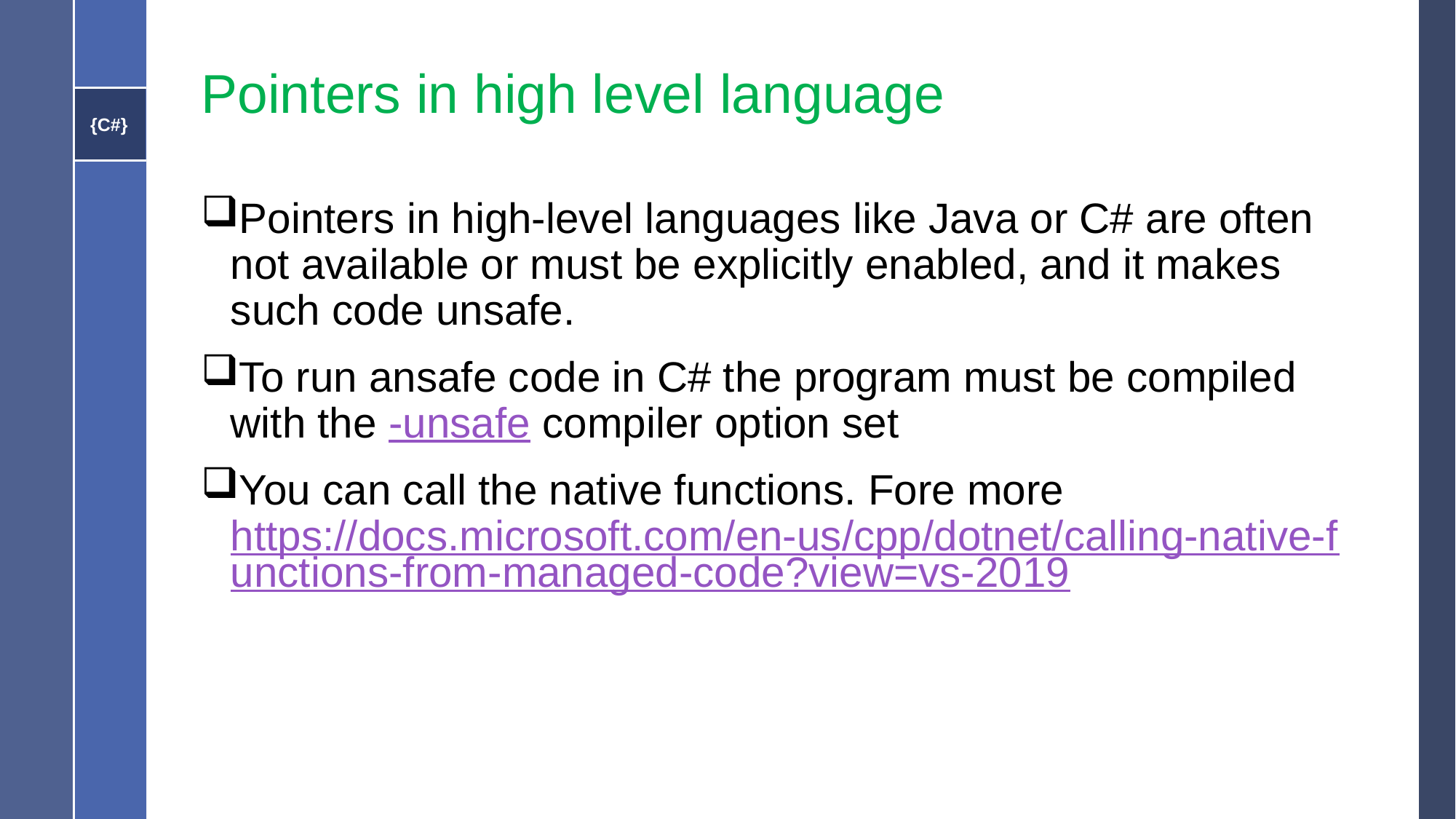

# Pointers in high level language
Pointers in high-level languages like Java or C# are often not available or must be explicitly enabled, and it makes such code unsafe.
To run ansafe code in C# the program must be compiled with the -unsafe compiler option set
You can call the native functions. Fore more https://docs.microsoft.com/en-us/cpp/dotnet/calling-native-functions-from-managed-code?view=vs-2019